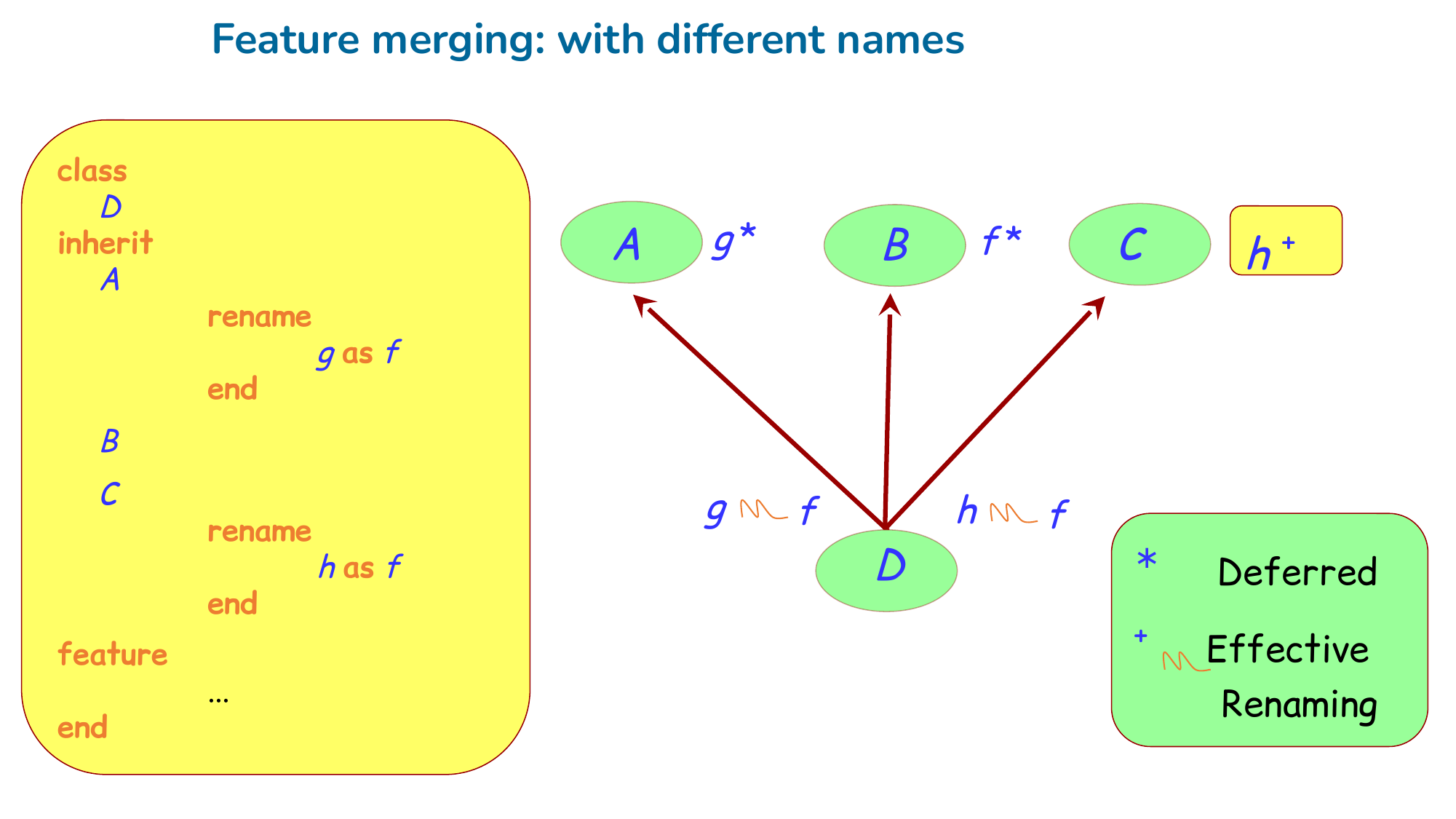

# Feature merging: with different names
class
	D
inherit
	A
	rename
			g as f
		end

	B

	C
	rename
			h as f
		end
feature
		...
end

h +
g *
A
B
C
f *
g
f

h
f

∗      Deferred
+      Effective
        Renaming

D